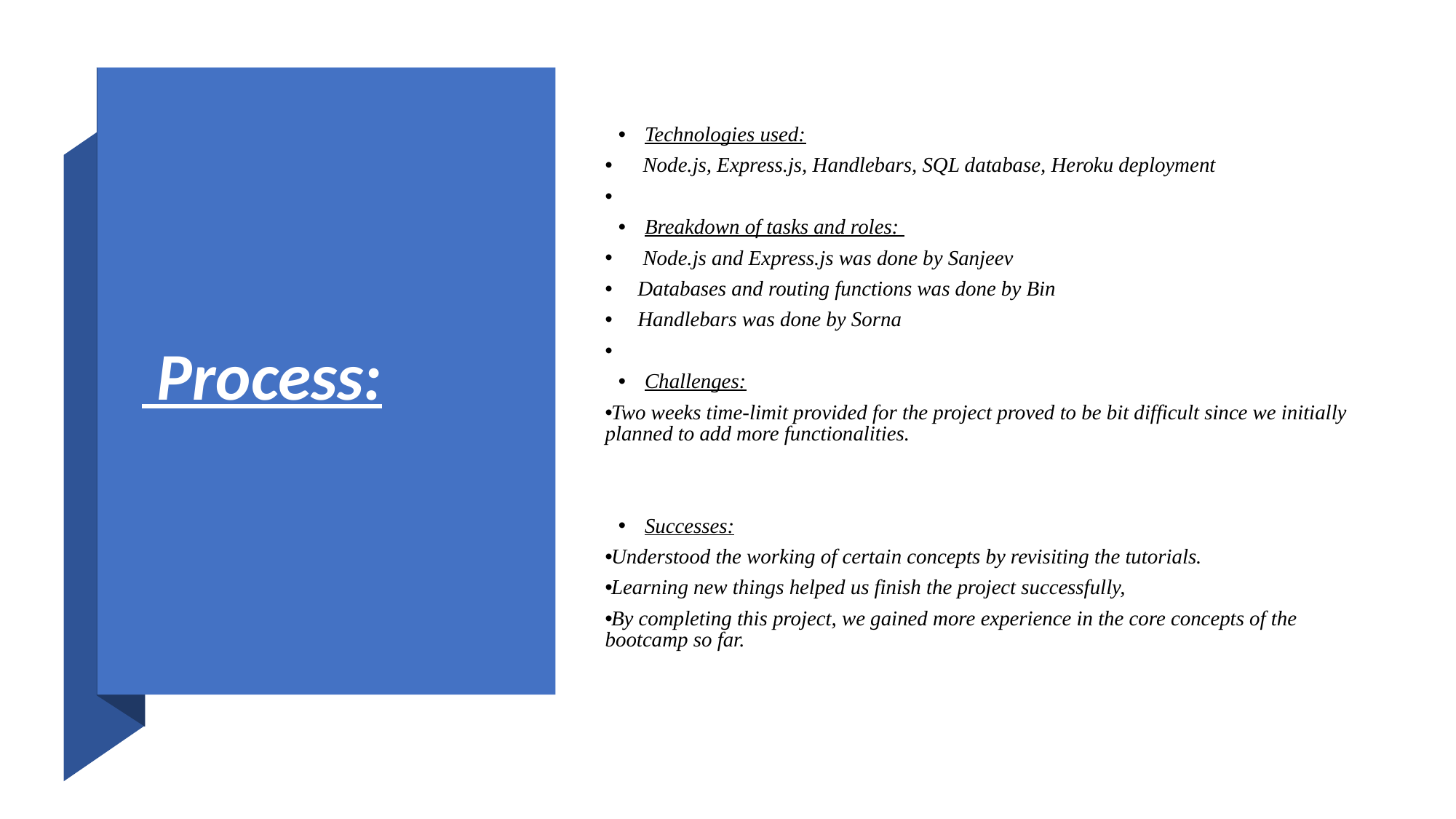

# Process:

Technologies used:
      Node.js, Express.js, Handlebars, SQL database, Heroku deployment

Breakdown of tasks and roles:
      Node.js and Express.js was done by Sanjeev
     Databases and routing functions was done by Bin
     Handlebars was done by Sorna

Challenges:
Two weeks time-limit provided for the project proved to be bit difficult since we initially planned to add more functionalities.

Successes:
Understood the working of certain concepts by revisiting the tutorials.
Learning new things helped us finish the project successfully,
By completing this project, we gained more experience in the core concepts of the bootcamp so far.